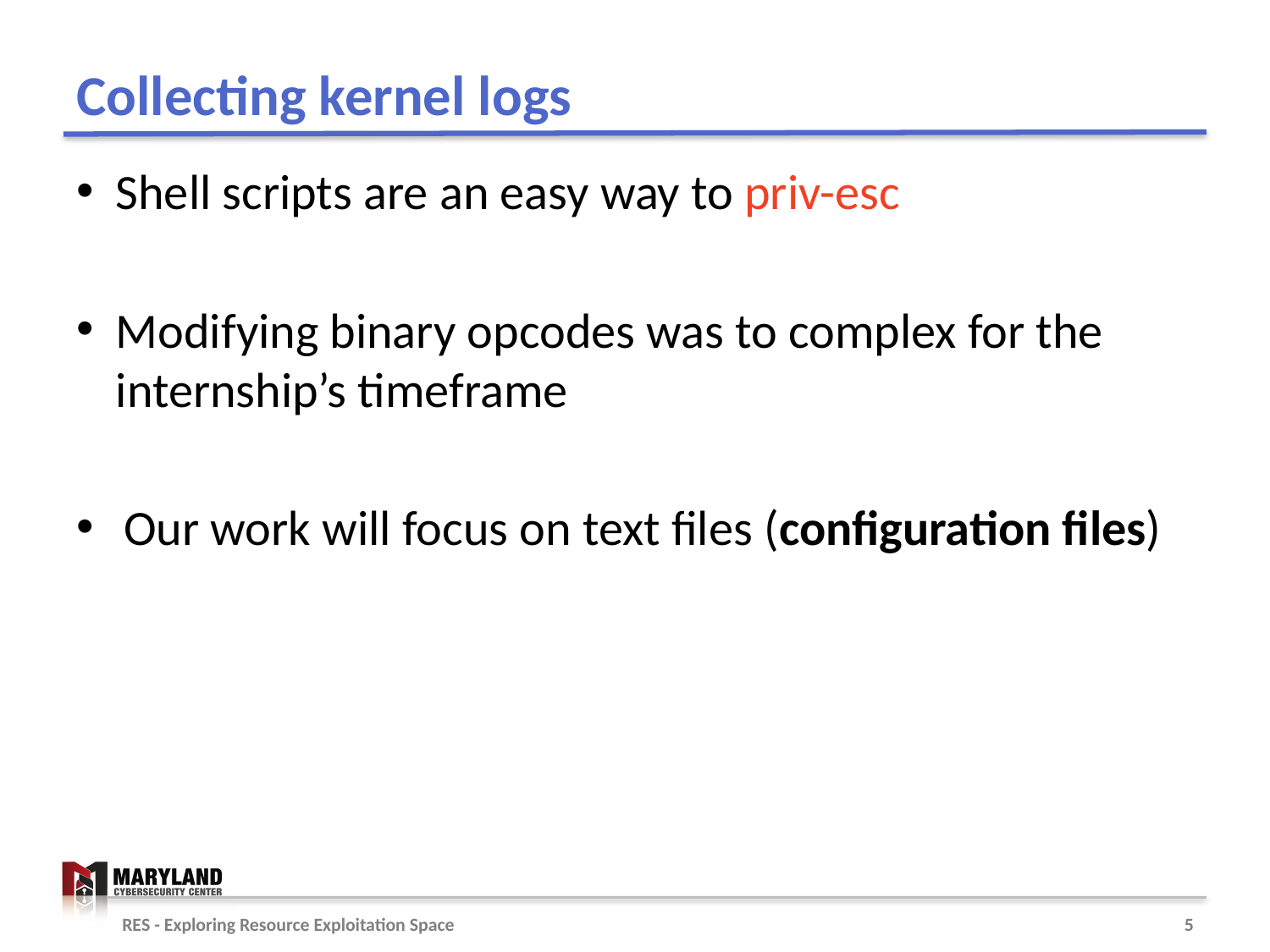

# Collecting kernel logs
Shell scripts are an easy way to priv-esc

Modifying binary opcodes was to complex for the internship’s timeframe

Our work will focus on text files (configuration files)
RES - Exploring Resource Exploitation Space
5